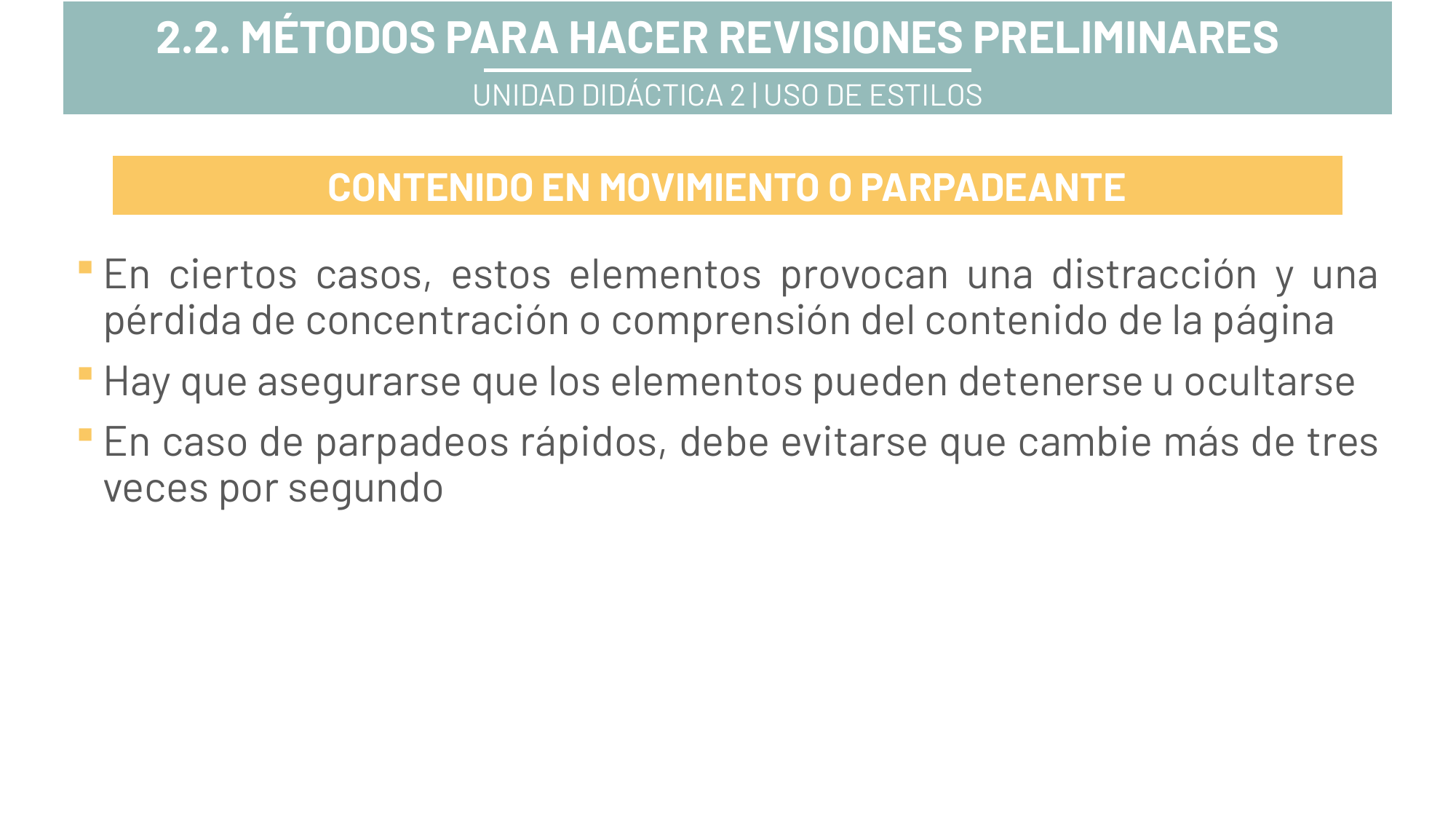

2.2. MÉTODOS PARA HACER REVISIONES PRELIMINARES
UNIDAD DIDÁCTICA 2 | USO DE ESTILOS
CONTENIDO EN MOVIMIENTO O PARPADEANTE

En ciertos casos, estos elementos provocan una distracción y una pérdida de concentración o comprensión del contenido de la página
Hay que asegurarse que los elementos pueden detenerse u ocultarse
En caso de parpadeos rápidos, debe evitarse que cambie más de tres veces por segundo